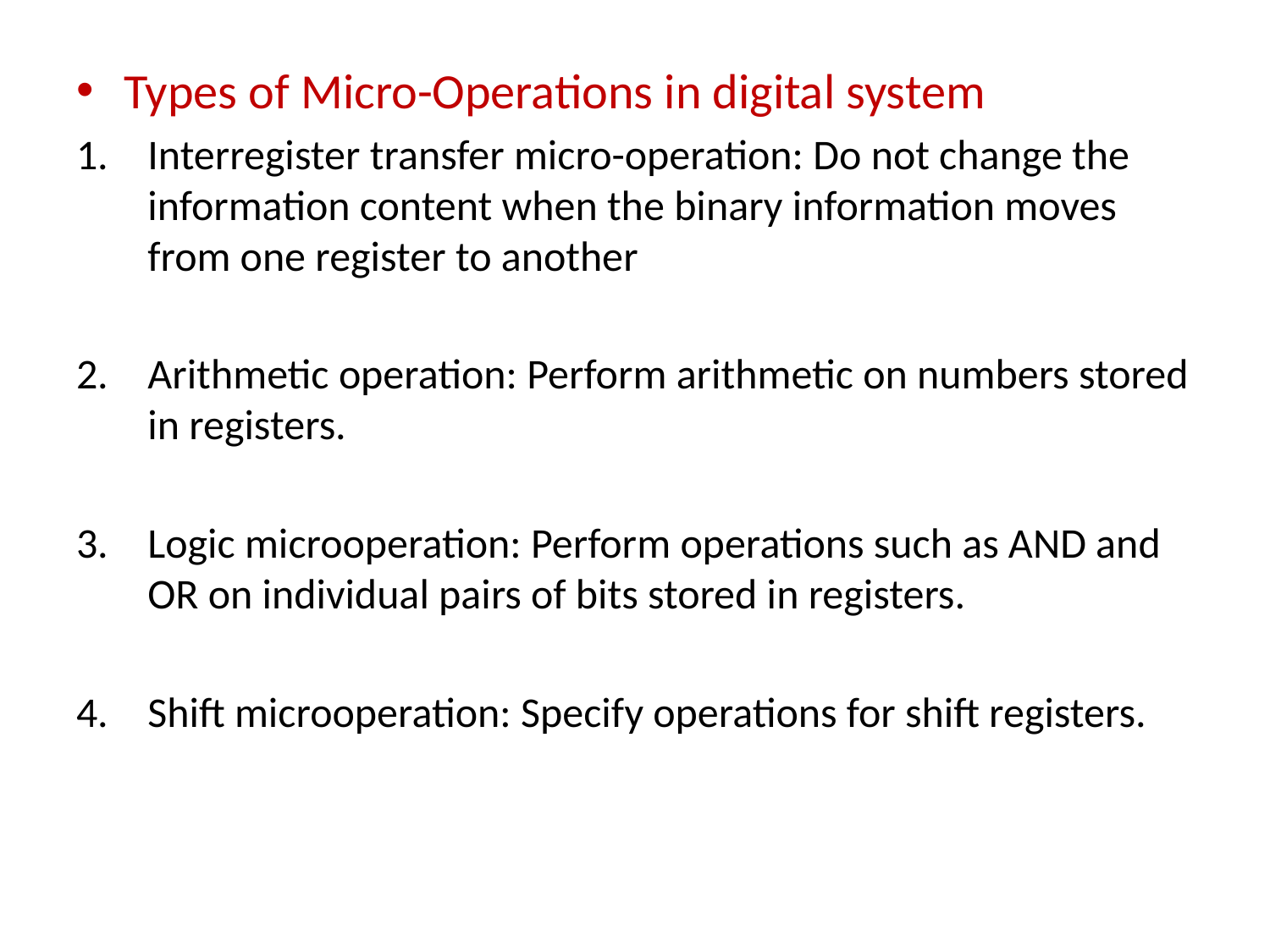

Types of Micro-Operations in digital system
Interregister transfer micro-operation: Do not change the information content when the binary information moves from one register to another

Arithmetic operation: Perform arithmetic on numbers stored in registers.

Logic microoperation: Perform operations such as AND and OR on individual pairs of bits stored in registers.

Shift microoperation: Specify operations for shift registers.